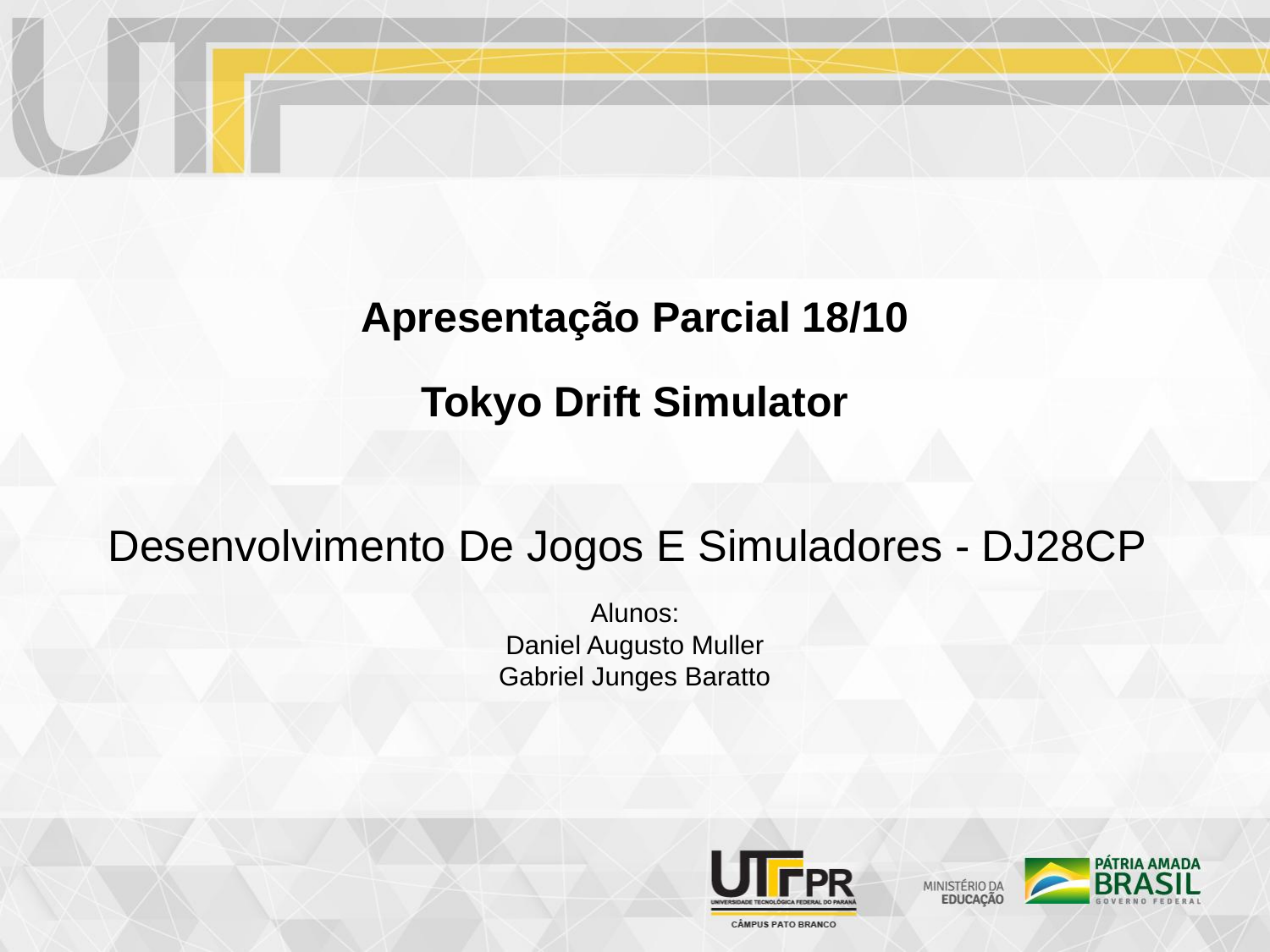

Apresentação Parcial 18/10

Tokyo Drift Simulator

Desenvolvimento De Jogos E Simuladores - DJ28CP
Alunos:
Daniel Augusto Muller
Gabriel Junges Baratto